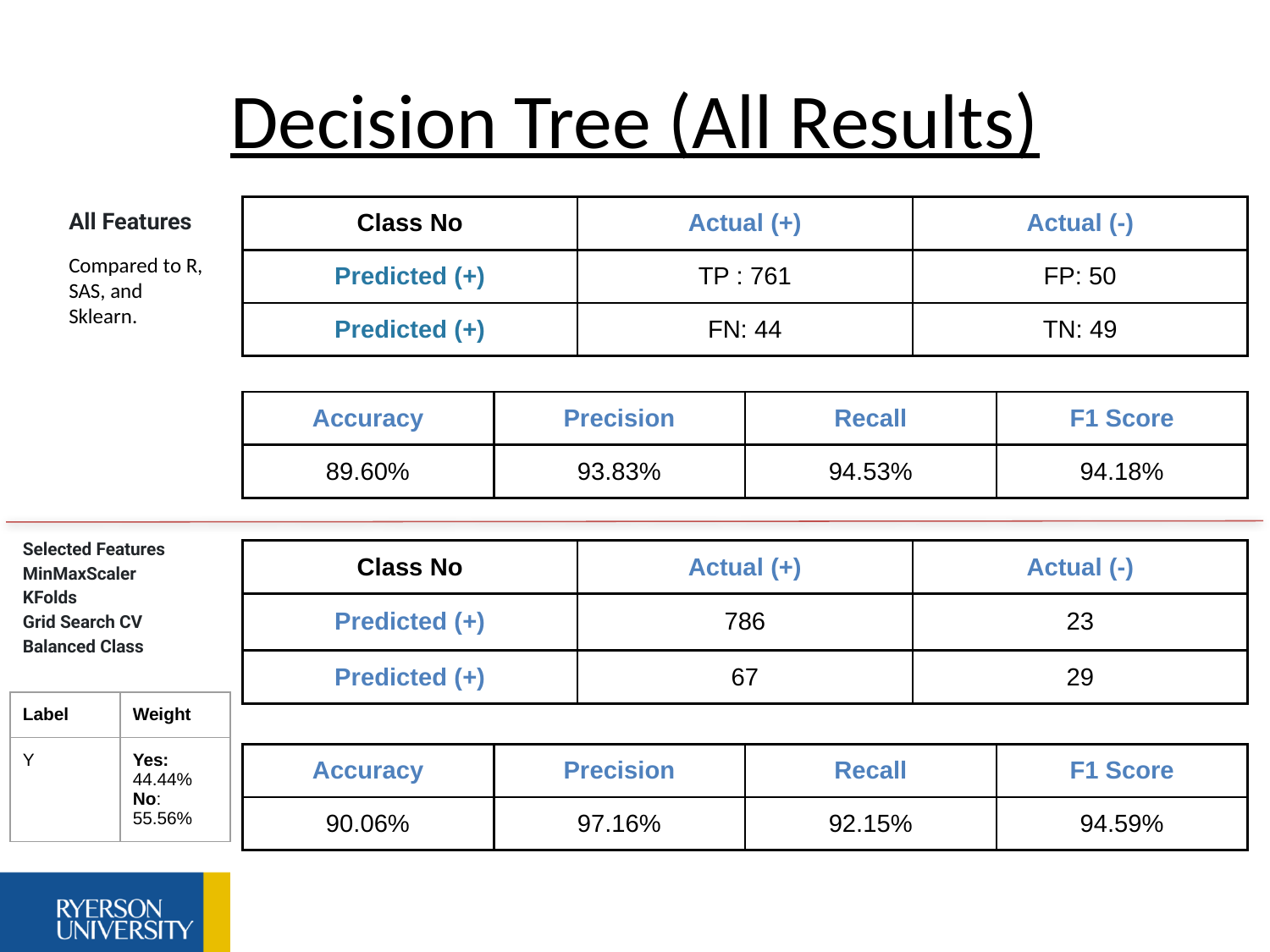

# Decision Tree (All Results)
All Features
| Class No | Actual (+) | Actual (-) |
| --- | --- | --- |
| Predicted (+) | TP : 761 | FP: 50 |
| Predicted (+) | FN: 44 | TN: 49 |
Compared to R, SAS, and Sklearn.
| Accuracy | Precision | Recall | F1 Score |
| --- | --- | --- | --- |
| 89.60% | 93.83% | 94.53% | 94.18% |
Selected Features
MinMaxScaler
KFolds
Grid Search CV
Balanced Class

| Class No | Actual (+) | Actual (-) |
| --- | --- | --- |
| Predicted (+) | 786 | 23 |
| Predicted (+) | 67 | 29 |
| Label | Weight |
| --- | --- |
| Y | Yes: 44.44% No: 55.56% |
| Accuracy | Precision | Recall | F1 Score |
| --- | --- | --- | --- |
| 90.06% | 97.16% | 92.15% | 94.59% |